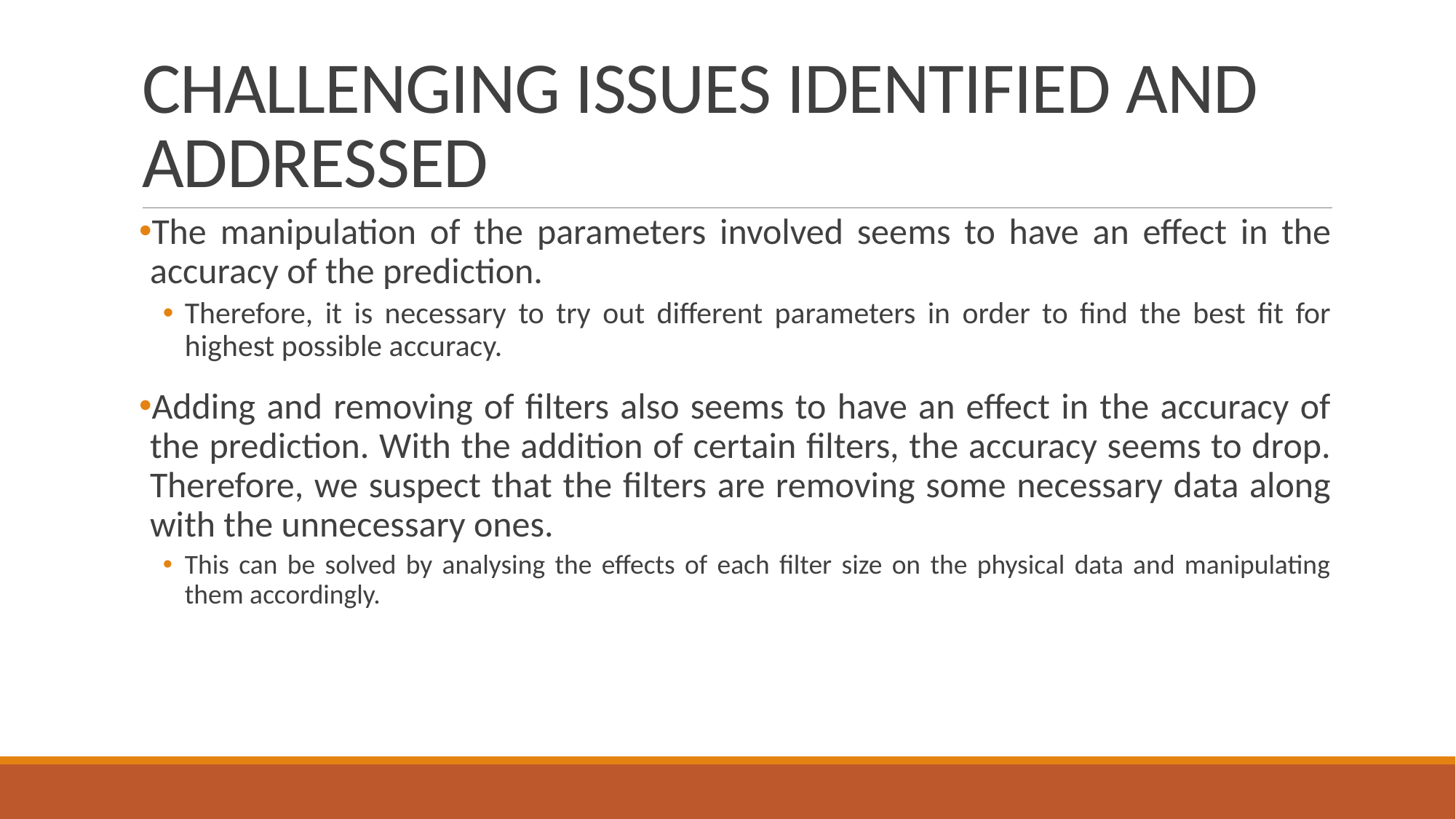

# CHALLENGING ISSUES IDENTIFIED AND ADDRESSED
The manipulation of the parameters involved seems to have an effect in the accuracy of the prediction.
Therefore, it is necessary to try out different parameters in order to find the best fit for highest possible accuracy.
Adding and removing of filters also seems to have an effect in the accuracy of the prediction. With the addition of certain filters, the accuracy seems to drop. Therefore, we suspect that the filters are removing some necessary data along with the unnecessary ones.
This can be solved by analysing the effects of each filter size on the physical data and manipulating them accordingly.